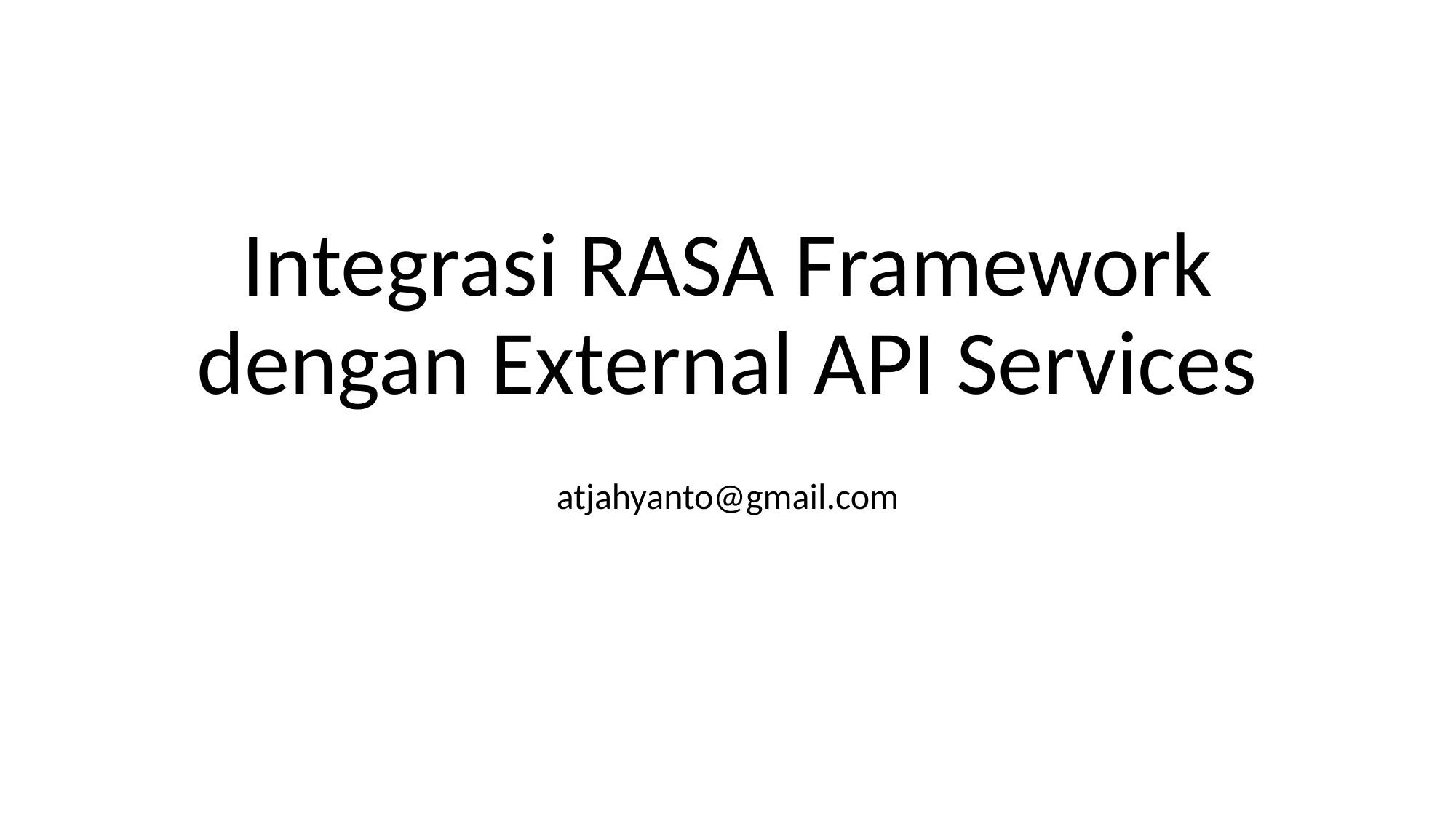

# Integrasi RASA Framework dengan External API Services
atjahyanto@gmail.com